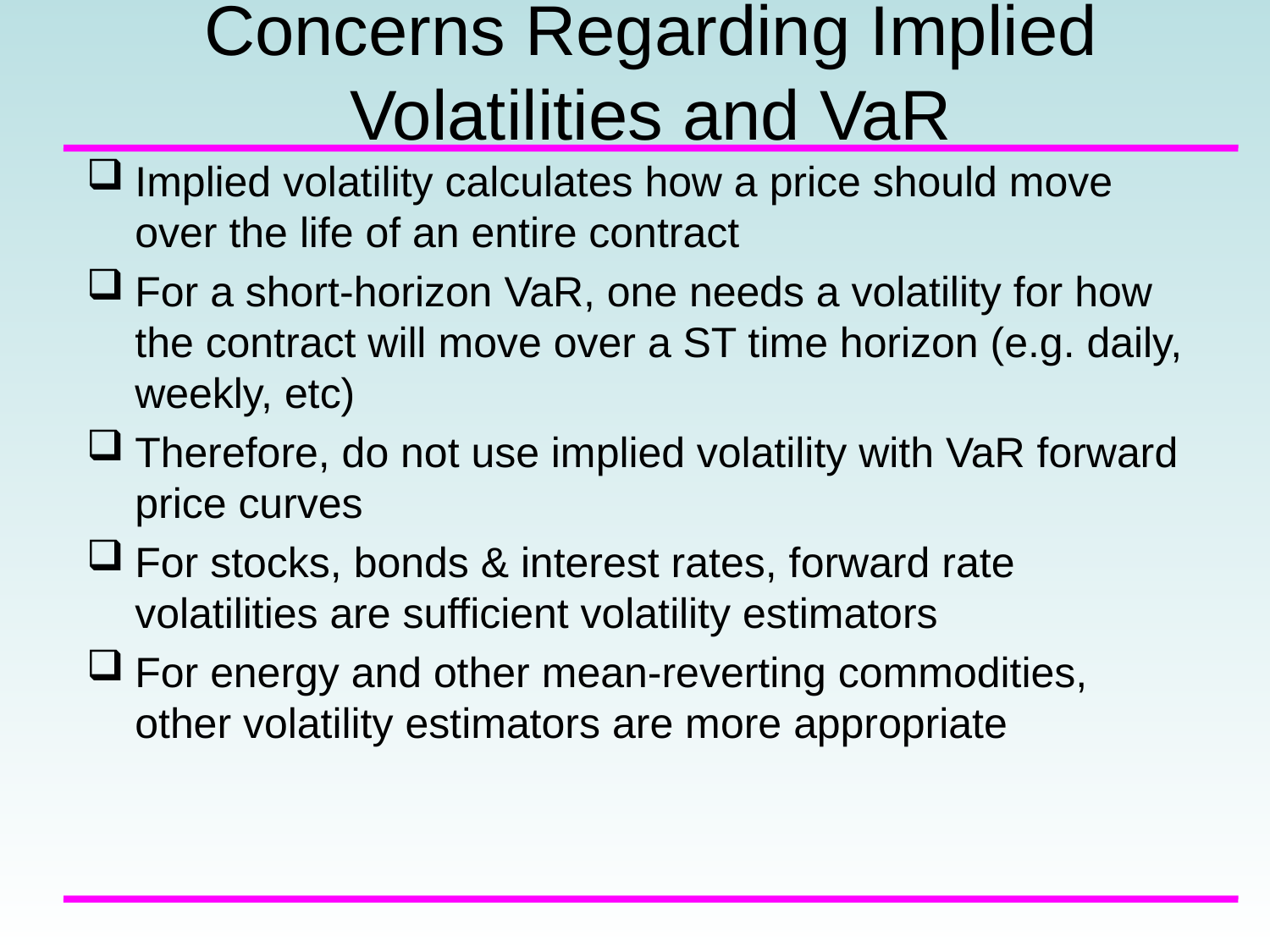

# Concerns Regarding Implied Volatilities and VaR
Implied volatility calculates how a price should move over the life of an entire contract
For a short-horizon VaR, one needs a volatility for how the contract will move over a ST time horizon (e.g. daily, weekly, etc)
Therefore, do not use implied volatility with VaR forward price curves
For stocks, bonds & interest rates, forward rate volatilities are sufficient volatility estimators
For energy and other mean-reverting commodities, other volatility estimators are more appropriate